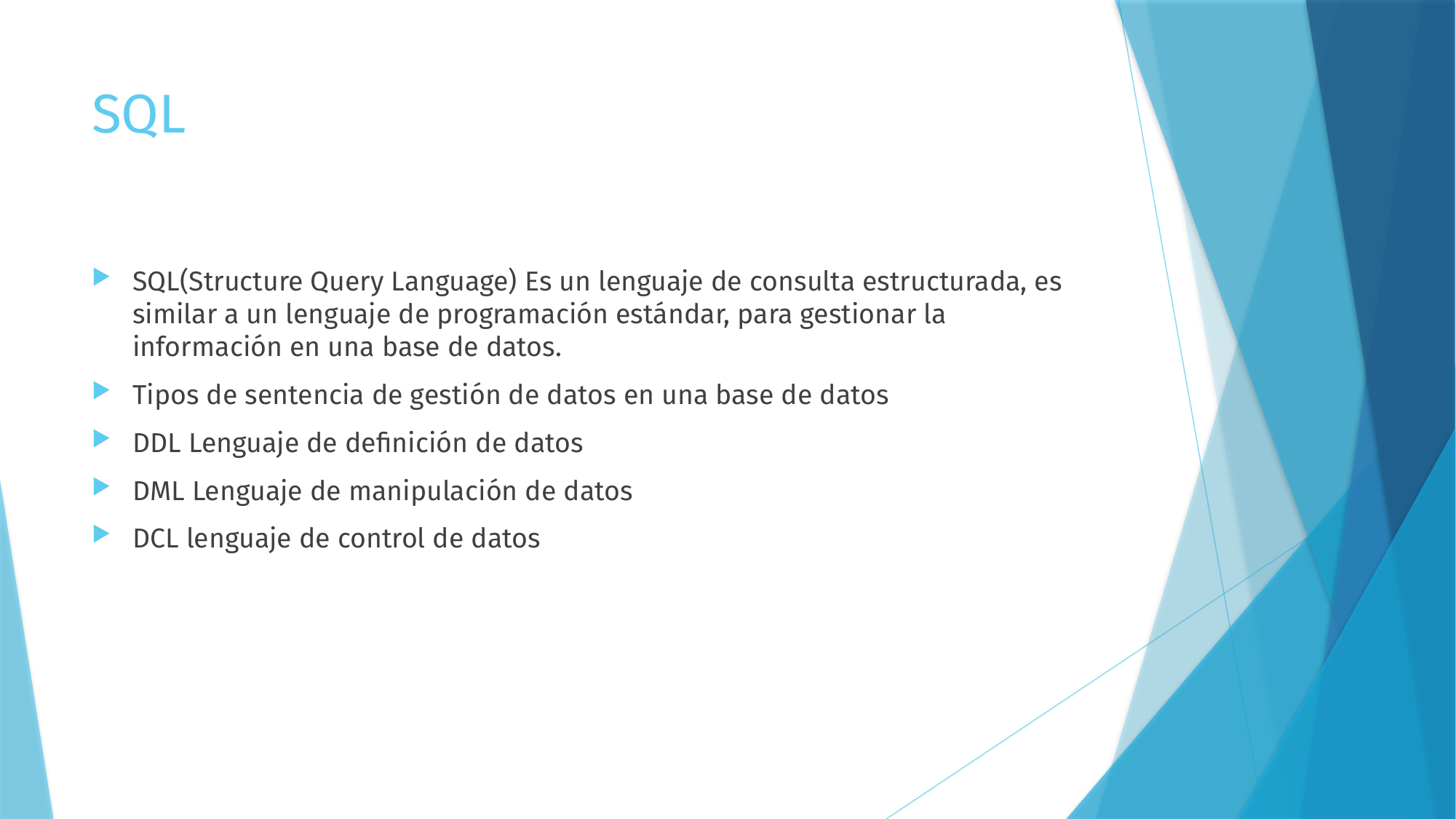

# SQL
SQL(Structure Query Language) Es un lenguaje de consulta estructurada, es similar a un lenguaje de programación estándar, para gestionar la información en una base de datos.
Tipos de sentencia de gestión de datos en una base de datos
DDL Lenguaje de definición de datos
DML Lenguaje de manipulación de datos
DCL lenguaje de control de datos